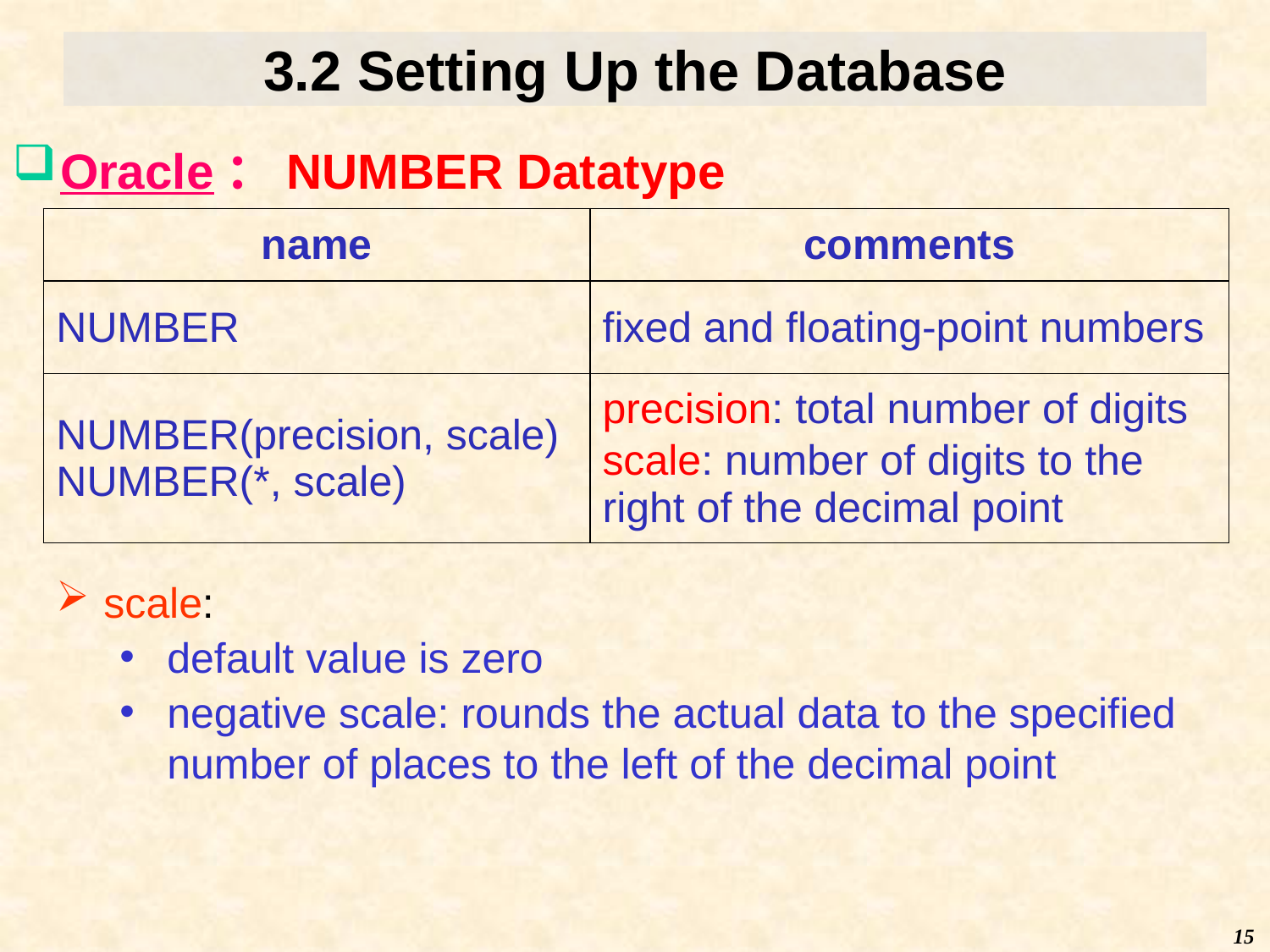

# 3.2 Setting Up the Database
Oracle：NUMBER Datatype
| name | comments |
| --- | --- |
| NUMBER | fixed and floating-point numbers |
| NUMBER(precision, scale) NUMBER(\*, scale) | precision: total number of digits scale: number of digits to the right of the decimal point |
scale:
default value is zero
negative scale: rounds the actual data to the specified number of places to the left of the decimal point
15